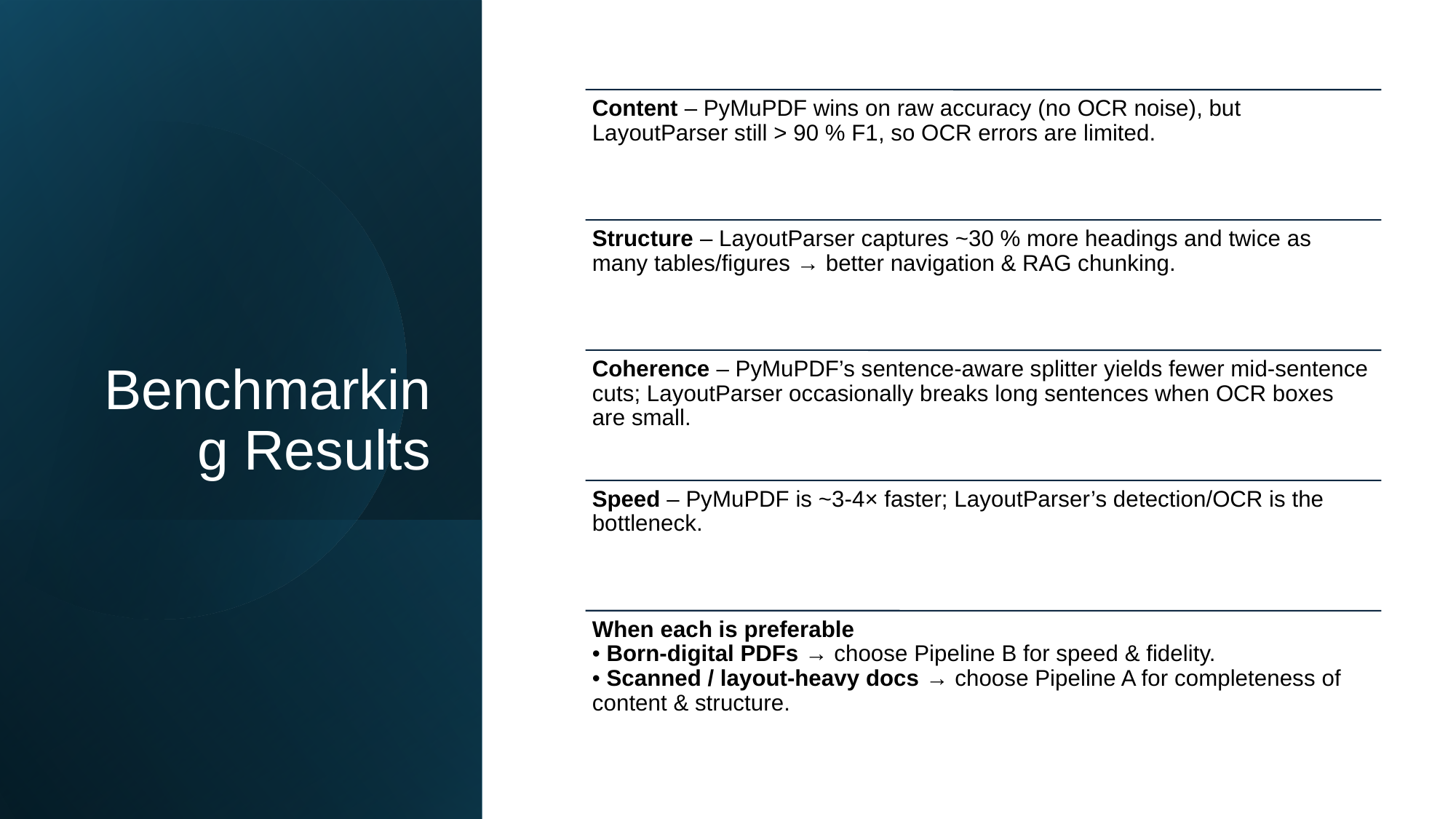

Content – PyMuPDF wins on raw accuracy (no OCR noise), but LayoutParser still > 90 % F1, so OCR errors are limited.
Structure – LayoutParser captures ~30 % more headings and twice as many tables/figures → better navigation & RAG chunking.
Coherence – PyMuPDF’s sentence-aware splitter yields fewer mid-sentence cuts; LayoutParser occasionally breaks long sentences when OCR boxes are small.
Speed – PyMuPDF is ~3-4× faster; LayoutParser’s detection/OCR is the bottleneck.
When each is preferable
• Born-digital PDFs → choose Pipeline B for speed & fidelity.
• Scanned / layout-heavy docs → choose Pipeline A for completeness of content & structure.

# Benchmarking Results